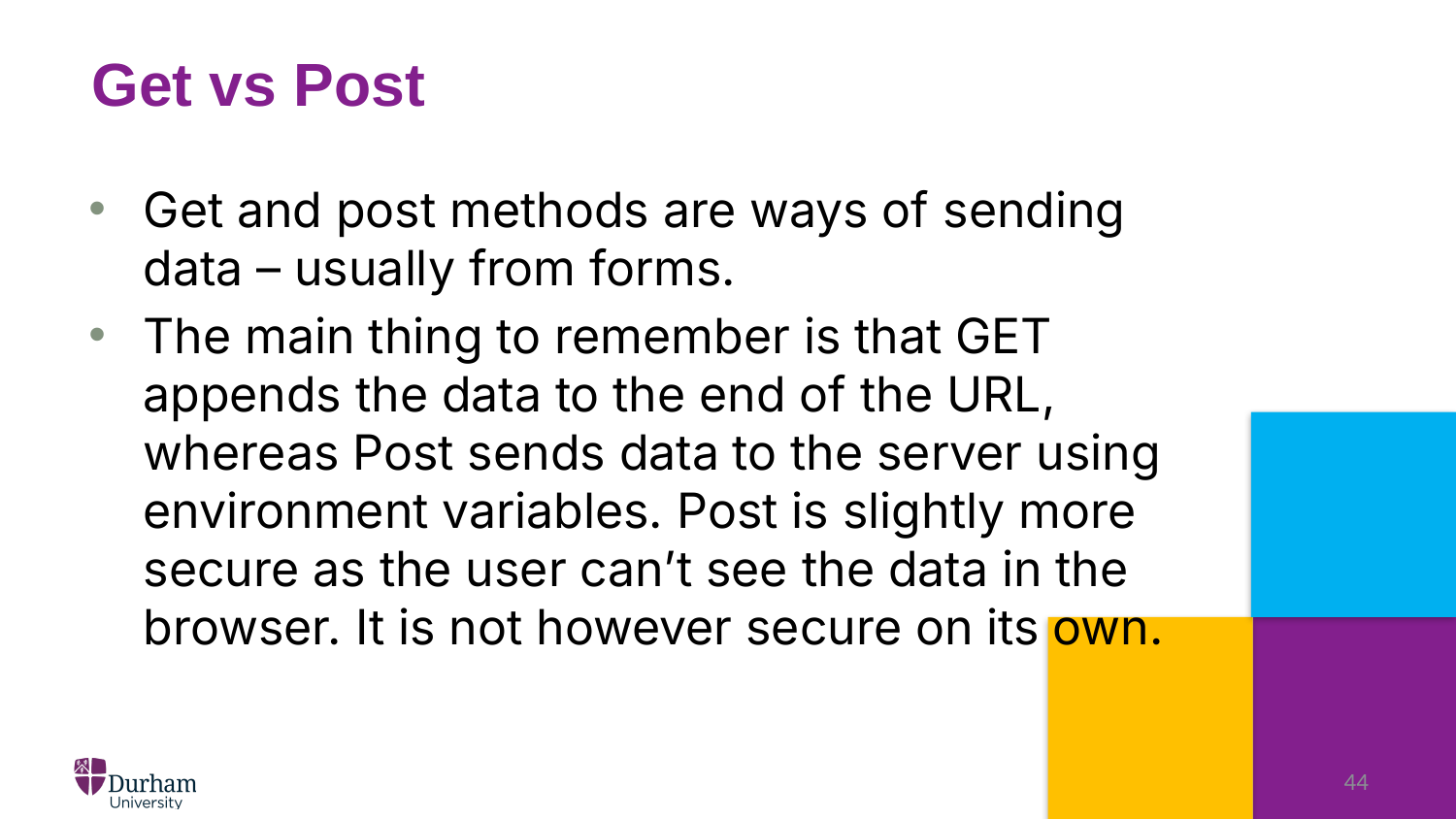

# Get vs Post
Get and post methods are ways of sending data – usually from forms.
The main thing to remember is that GET appends the data to the end of the URL, whereas Post sends data to the server using environment variables. Post is slightly more secure as the user can’t see the data in the browser. It is not however secure on its own.
44